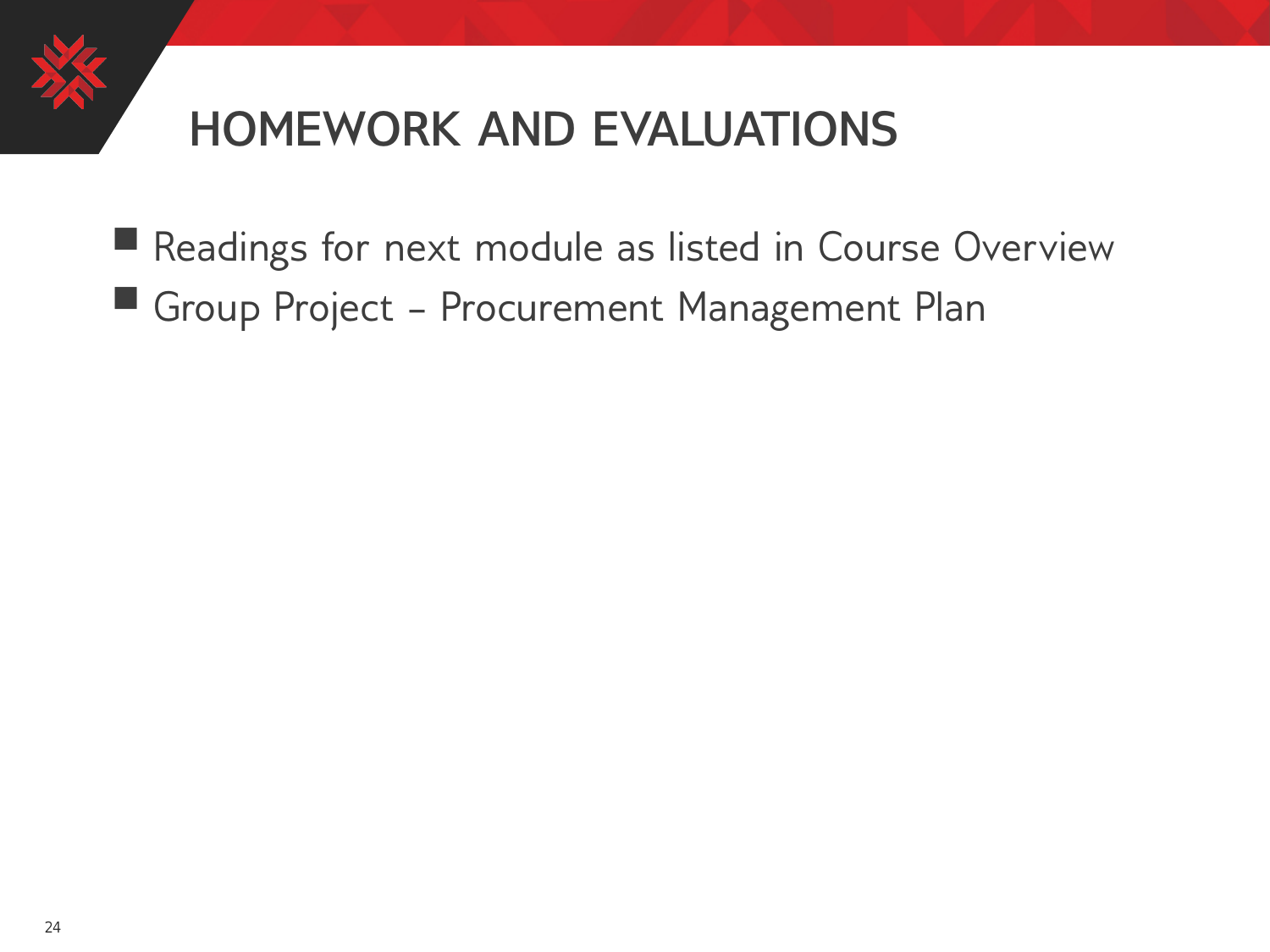

# Homework and evaluations
Readings for next module as listed in Course Overview
Group Project – Procurement Management Plan

24